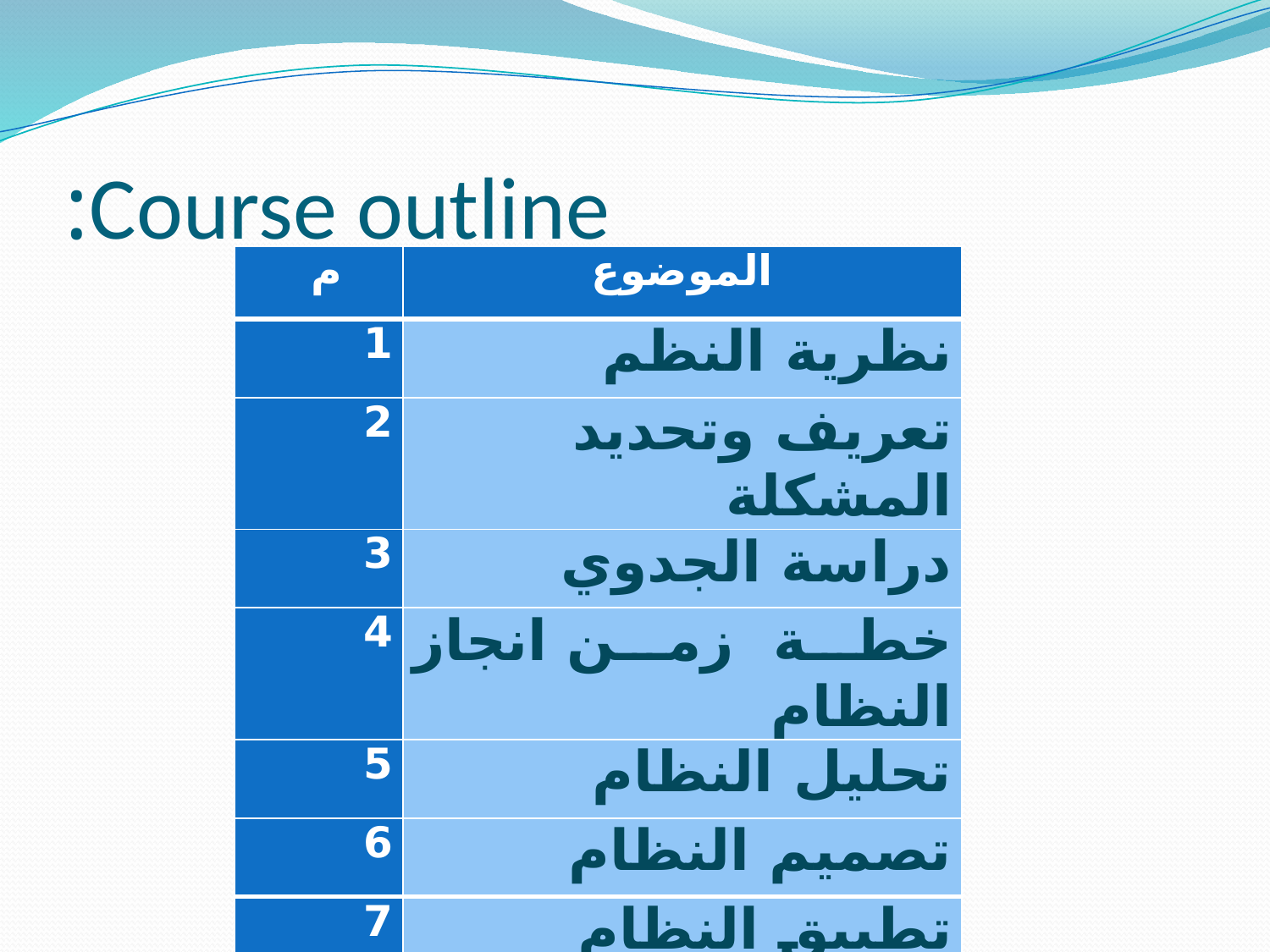

# Course outline:
| م | الموضوع |
| --- | --- |
| 1 | نظرية النظم |
| 2 | تعريف وتحديد المشكلة |
| 3 | دراسة الجدوي |
| 4 | خطة زمن انجاز النظام |
| 5 | تحليل النظام |
| 6 | تصميم النظام |
| 7 | تطبيق النظام |